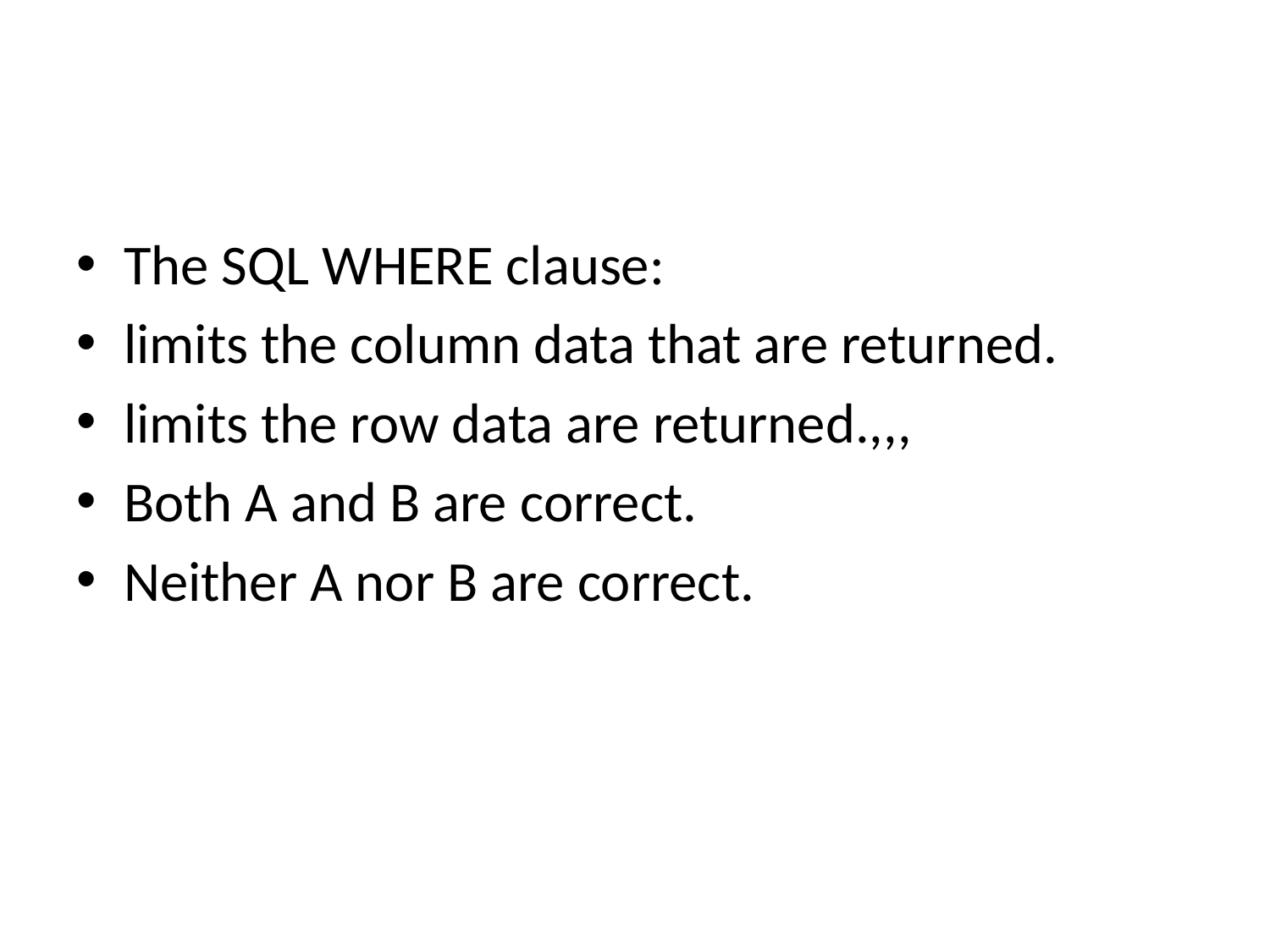

#
The SQL WHERE clause:
limits the column data that are returned.
limits the row data are returned.,,,
Both A and B are correct.
Neither A nor B are correct.